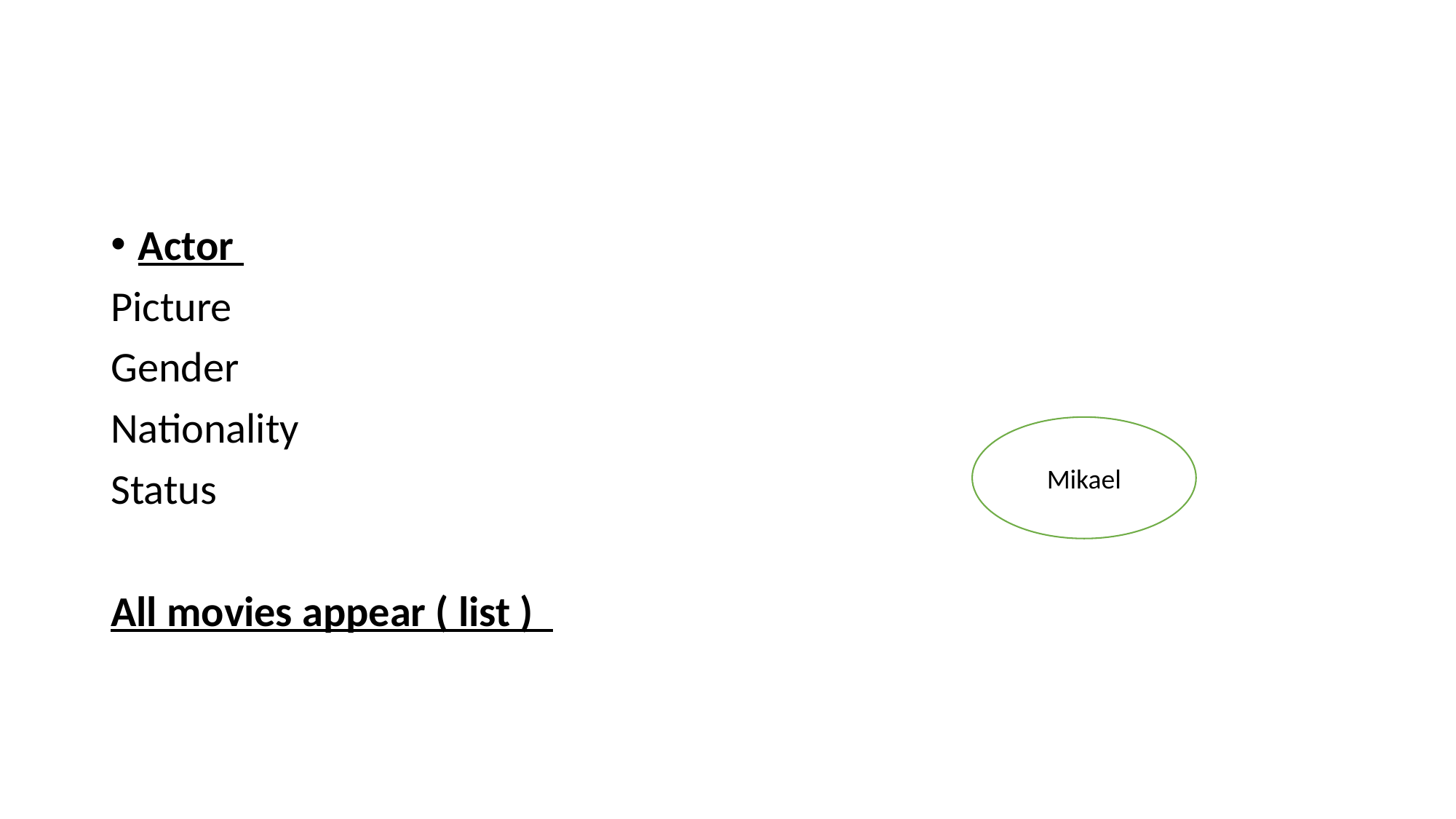

#
Actor
Picture
Gender
Nationality
Status

All movies appear ( list )
Mikael